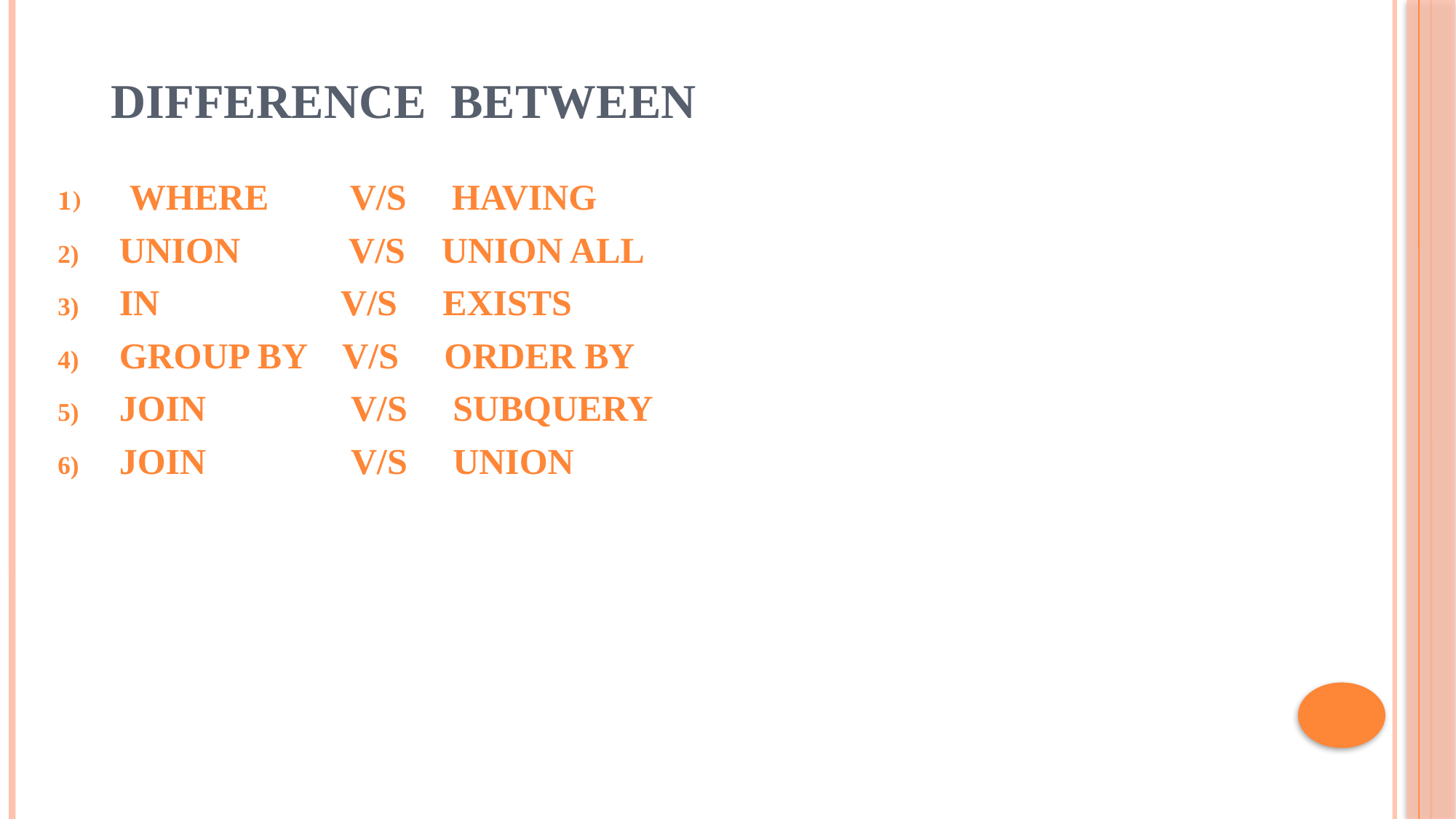

# DIFFERENCE  BETWEEN
 WHERE         V/S     HAVING
UNION            V/S    UNION ALL
IN                    V/S     EXISTS
GROUP BY    V/S     ORDER BY
JOIN                V/S     SUBQUERY
JOIN                V/S     UNION